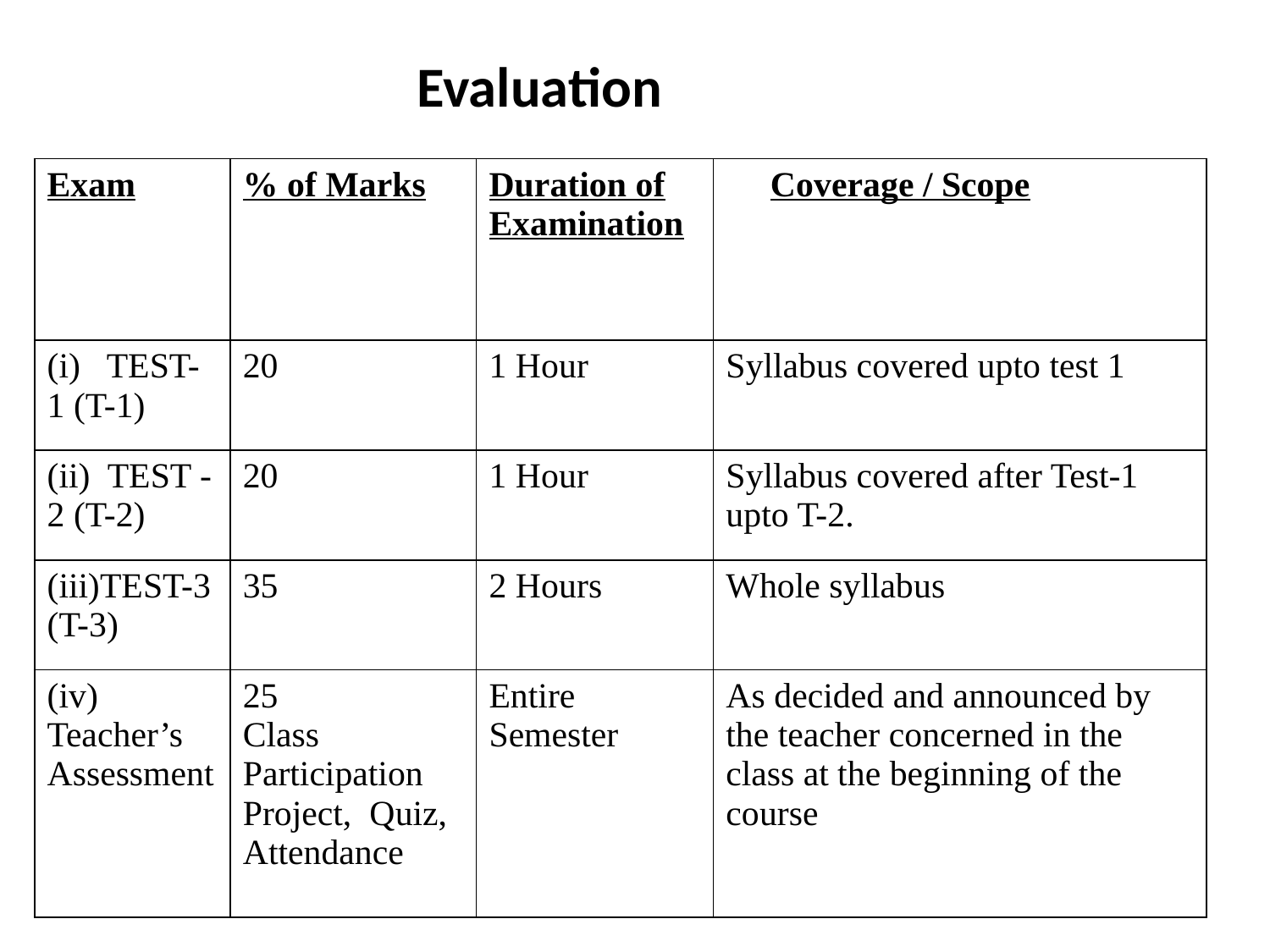

Evaluation
| Exam | % of Marks | Duration of Examination | Coverage / Scope |
| --- | --- | --- | --- |
| (i) TEST-1 (T-1) | 20 | 1 Hour | Syllabus covered upto test 1 |
| (ii) TEST -2 (T-2) | 20 | 1 Hour | Syllabus covered after Test-1 upto T-2. |
| (iii)TEST-3 (T-3) | 35 | 2 Hours | Whole syllabus |
| (iv) Teacher’s Assessment | 25 Class Participation Project, Quiz, Attendance | Entire Semester | As decided and announced by the teacher concerned in the class at the beginning of the course |